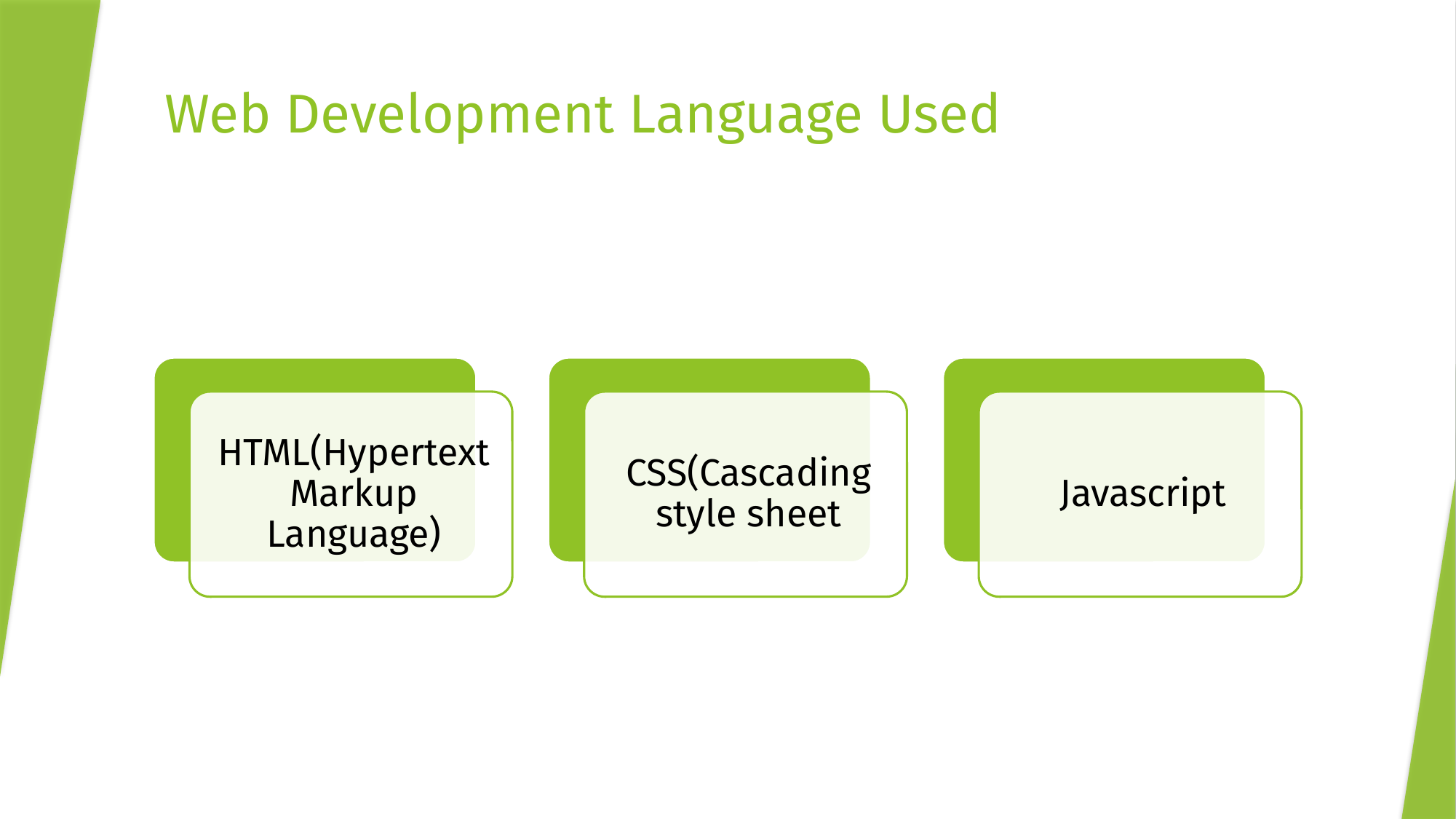

# Web Development Language Used
HTML(Hypertext Markup Language)
CSS(Cascading style sheet
Javascript